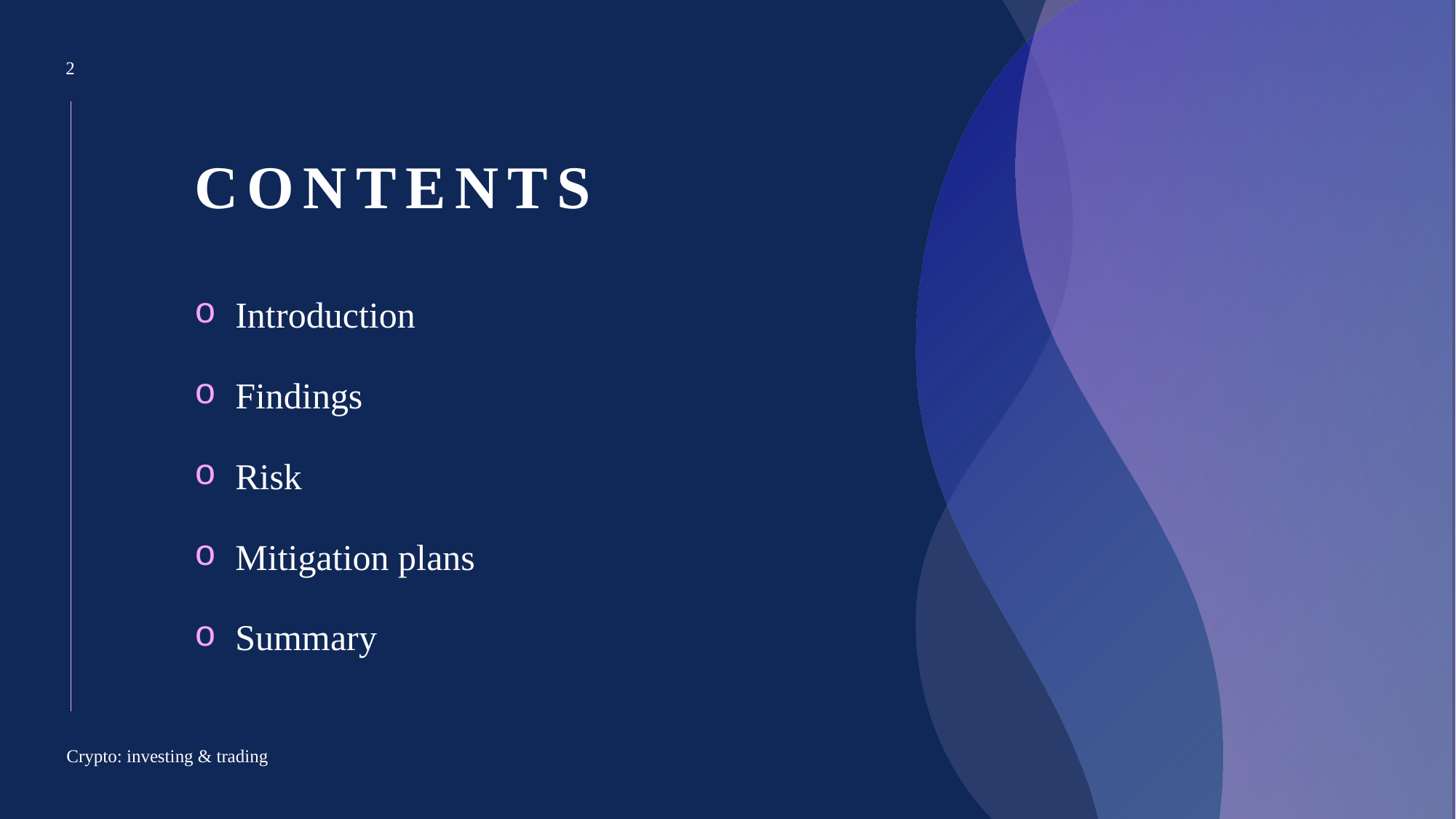

2
# CONTENTS
Introduction
Findings
Risk
Mitigation plans
Summary
Crypto: investing & trading